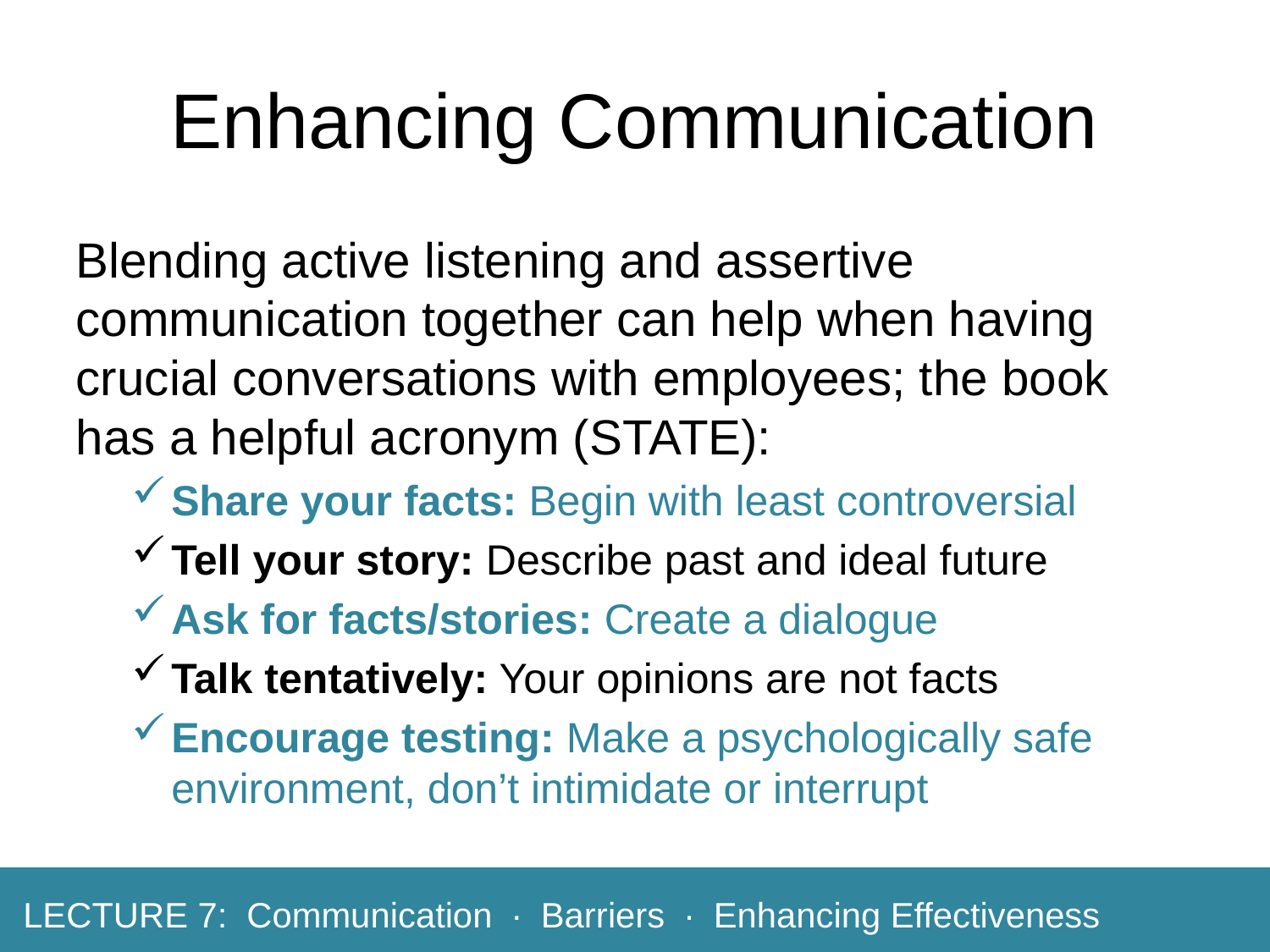

Enhancing Communication
Blending active listening and assertive communication together can help when having crucial conversations with employees; the book has a helpful acronym (STATE):
Share your facts: Begin with least controversial
Tell your story: Describe past and ideal future
Ask for facts/stories: Create a dialogue
Talk tentatively: Your opinions are not facts
Encourage testing: Make a psychologically safe environment, don’t intimidate or interrupt
LECTURE 7:  Communication  ∙  Barriers  ∙  Enhancing Effectiveness